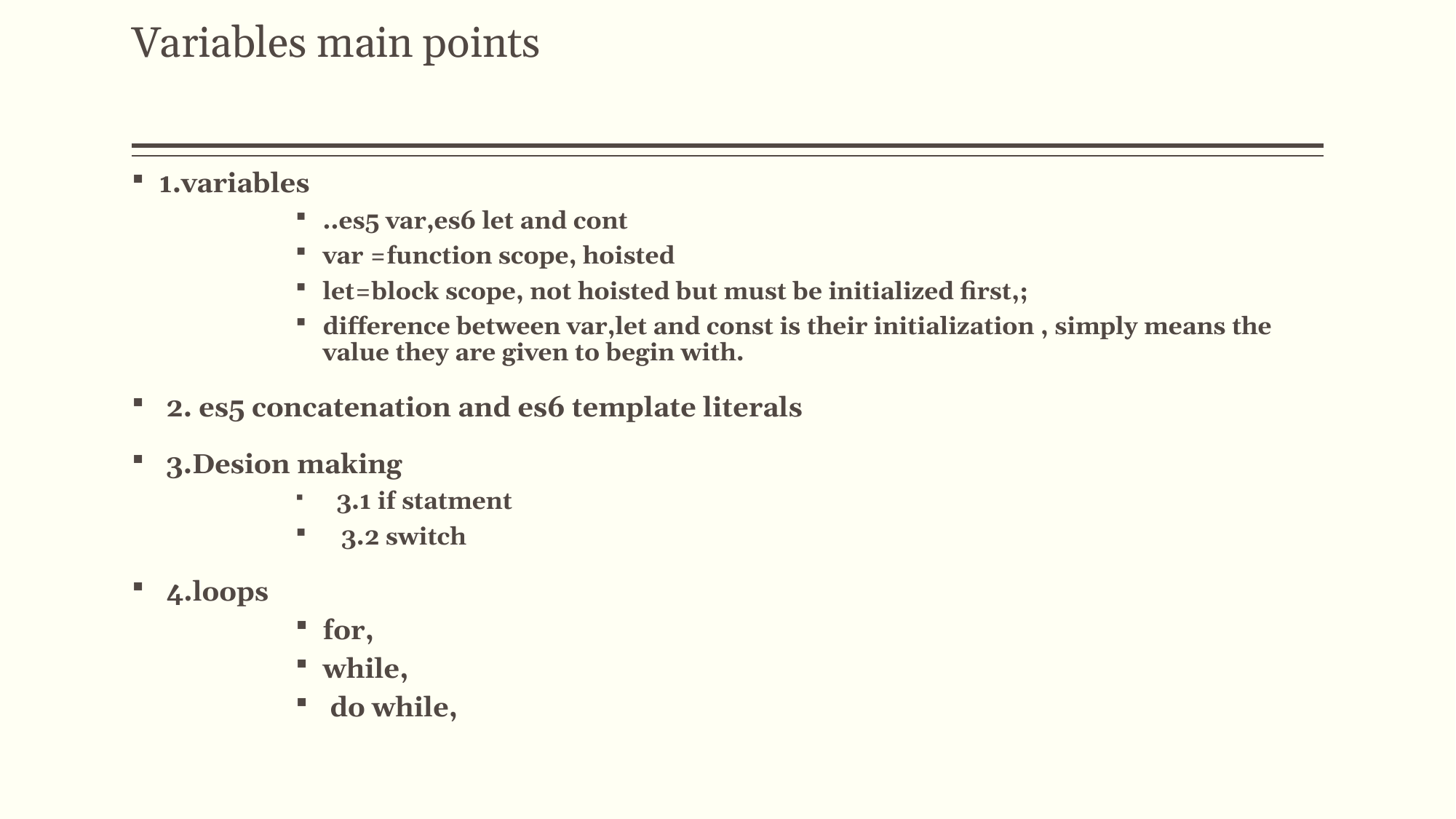

# Variables main points
1.variables
..es5 var,es6 let and cont
var =function scope, hoisted
let=block scope, not hoisted but must be initialized first,;
difference between var,let and const is their initialization , simply means the value they are given to begin with.
 2. es5 concatenation and es6 template literals
 3.Desion making
   3.1 if statment
   3.2 switch
 4.loops
for,
while,
 do while,